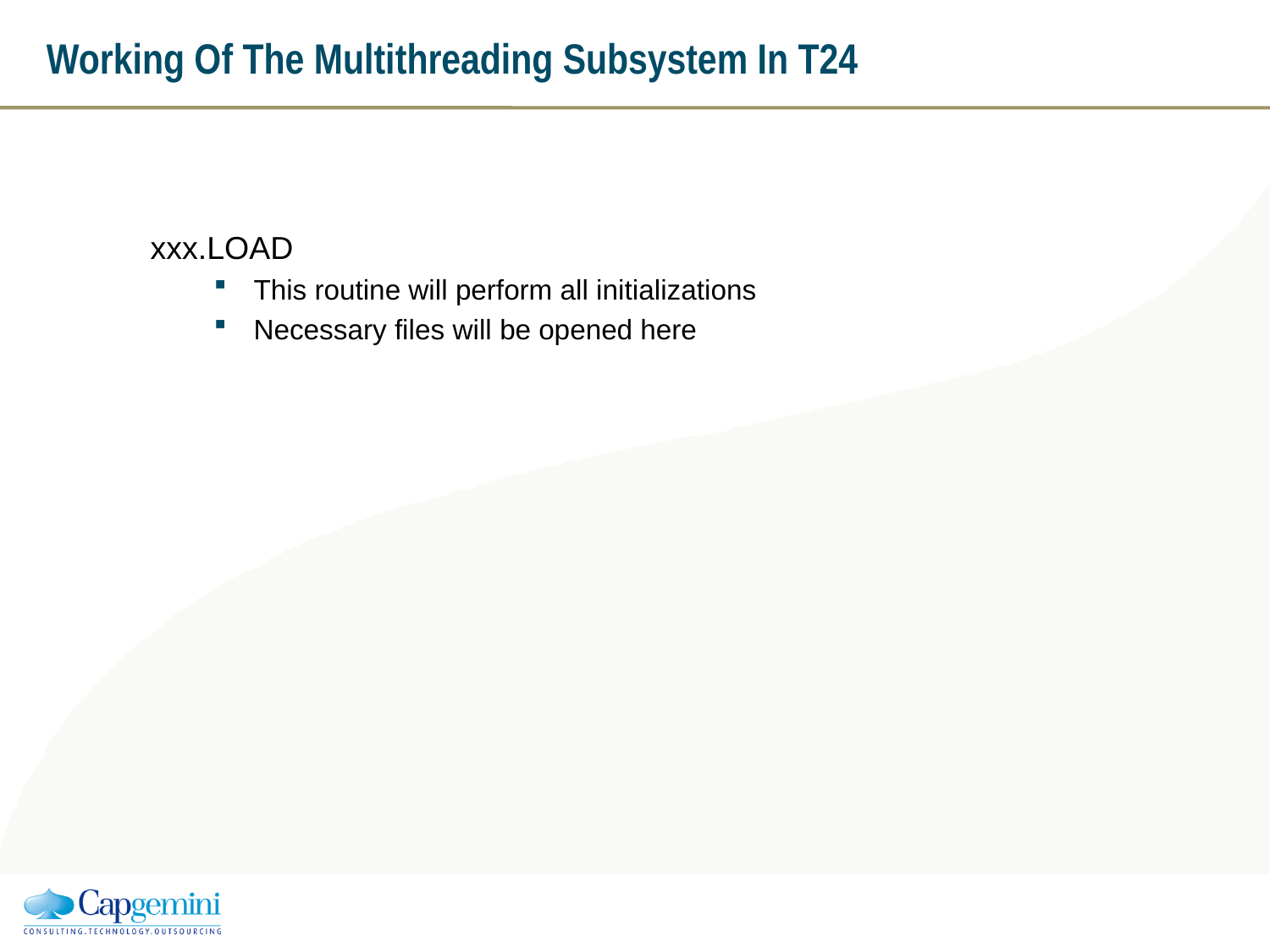

Working Of The Multithreading Subsystem In T24
xxx.LOAD
This routine will perform all initializations
Necessary files will be opened here